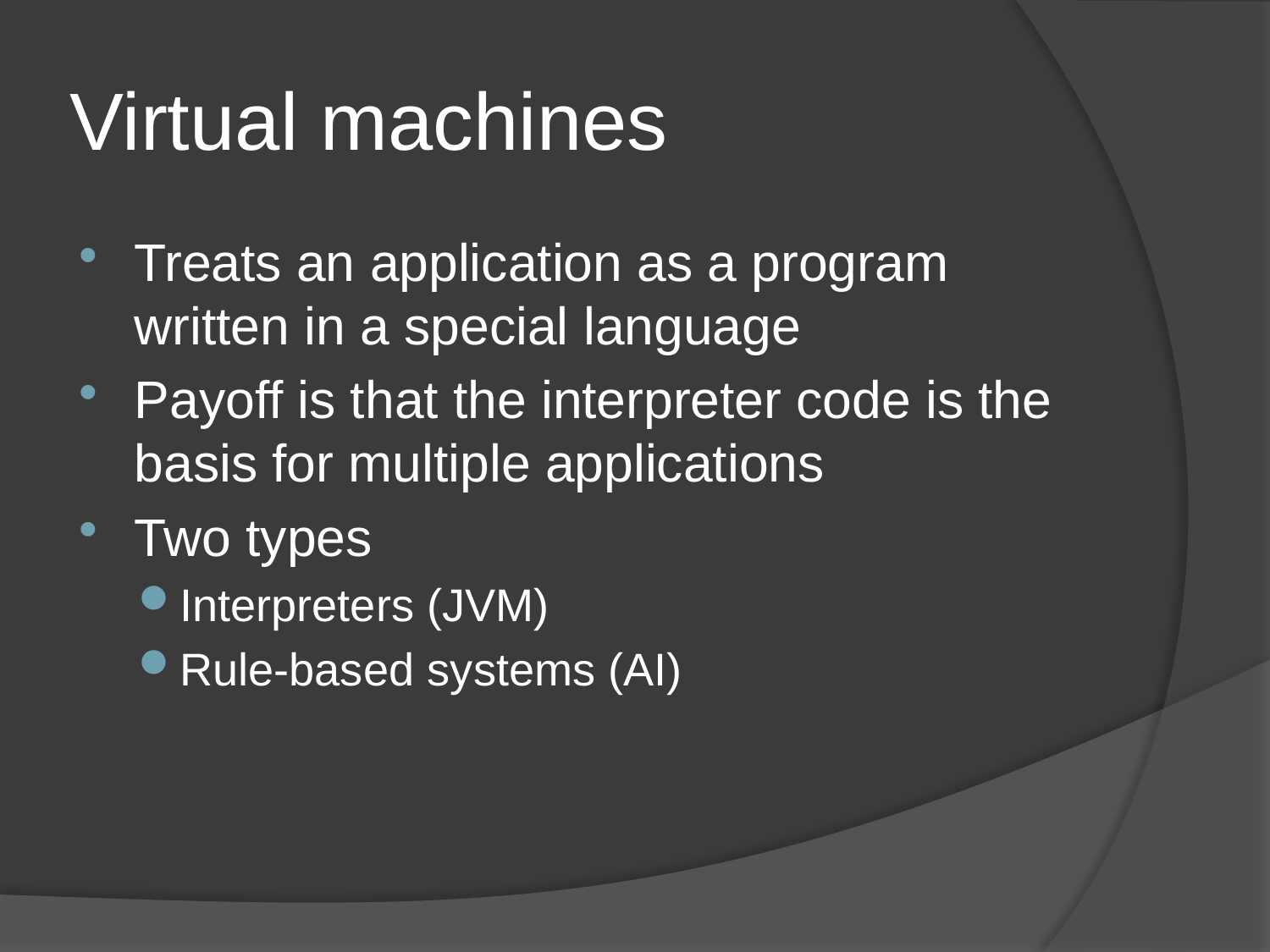

# Virtual machines
Treats an application as a program written in a special language
Payoff is that the interpreter code is the basis for multiple applications
Two types
Interpreters (JVM)
Rule-based systems (AI)